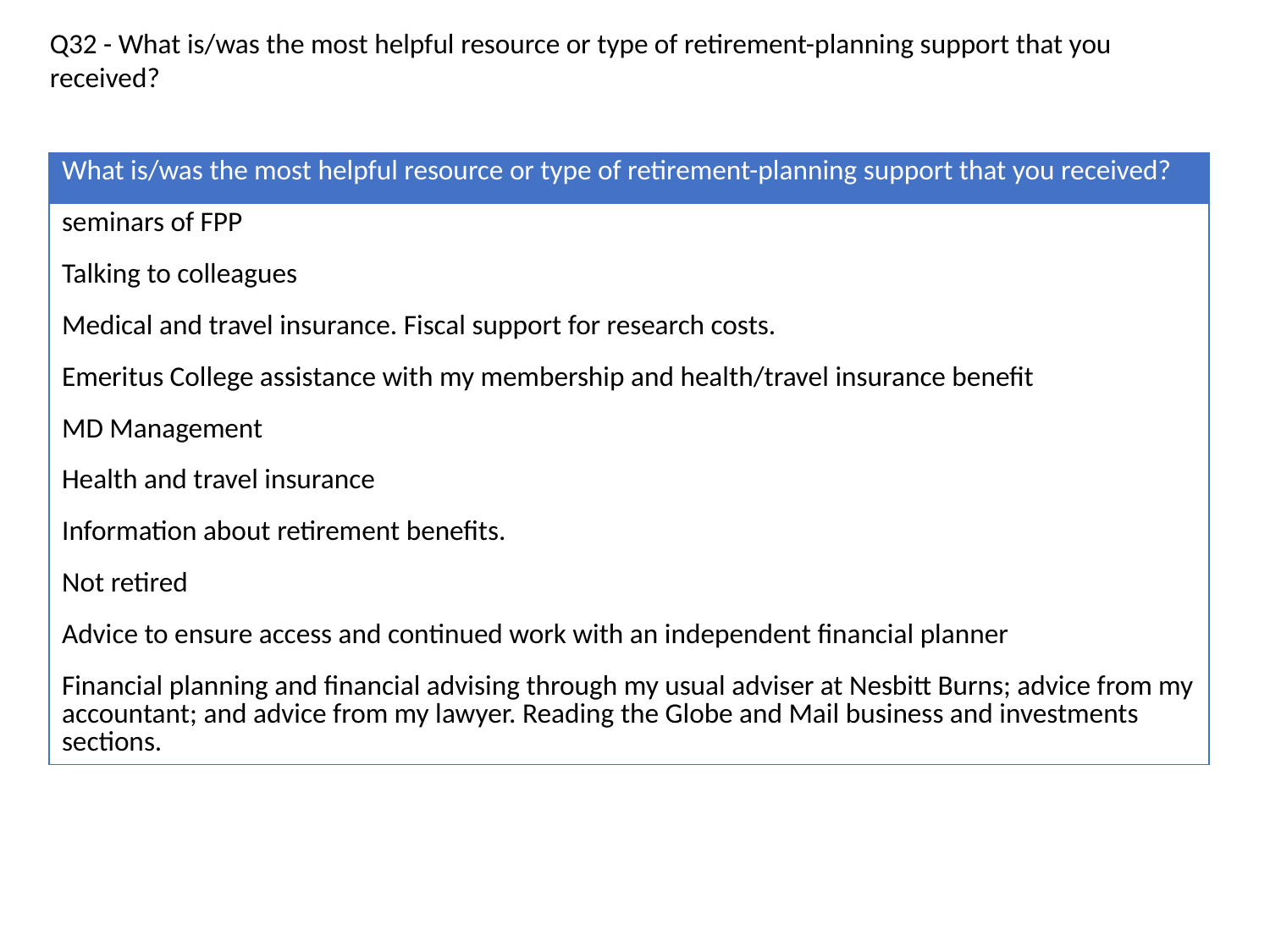

Q32 - What is/was the most helpful resource or type of retirement-planning support that you received?
| What is/was the most helpful resource or type of retirement-planning support that you received? |
| --- |
| seminars of FPP |
| Talking to colleagues |
| Medical and travel insurance. Fiscal support for research costs. |
| Emeritus College assistance with my membership and health/travel insurance benefit |
| MD Management |
| Health and travel insurance |
| Information about retirement benefits. |
| Not retired |
| Advice to ensure access and continued work with an independent financial planner |
| Financial planning and financial advising through my usual adviser at Nesbitt Burns; advice from my accountant; and advice from my lawyer. Reading the Globe and Mail business and investments sections. |